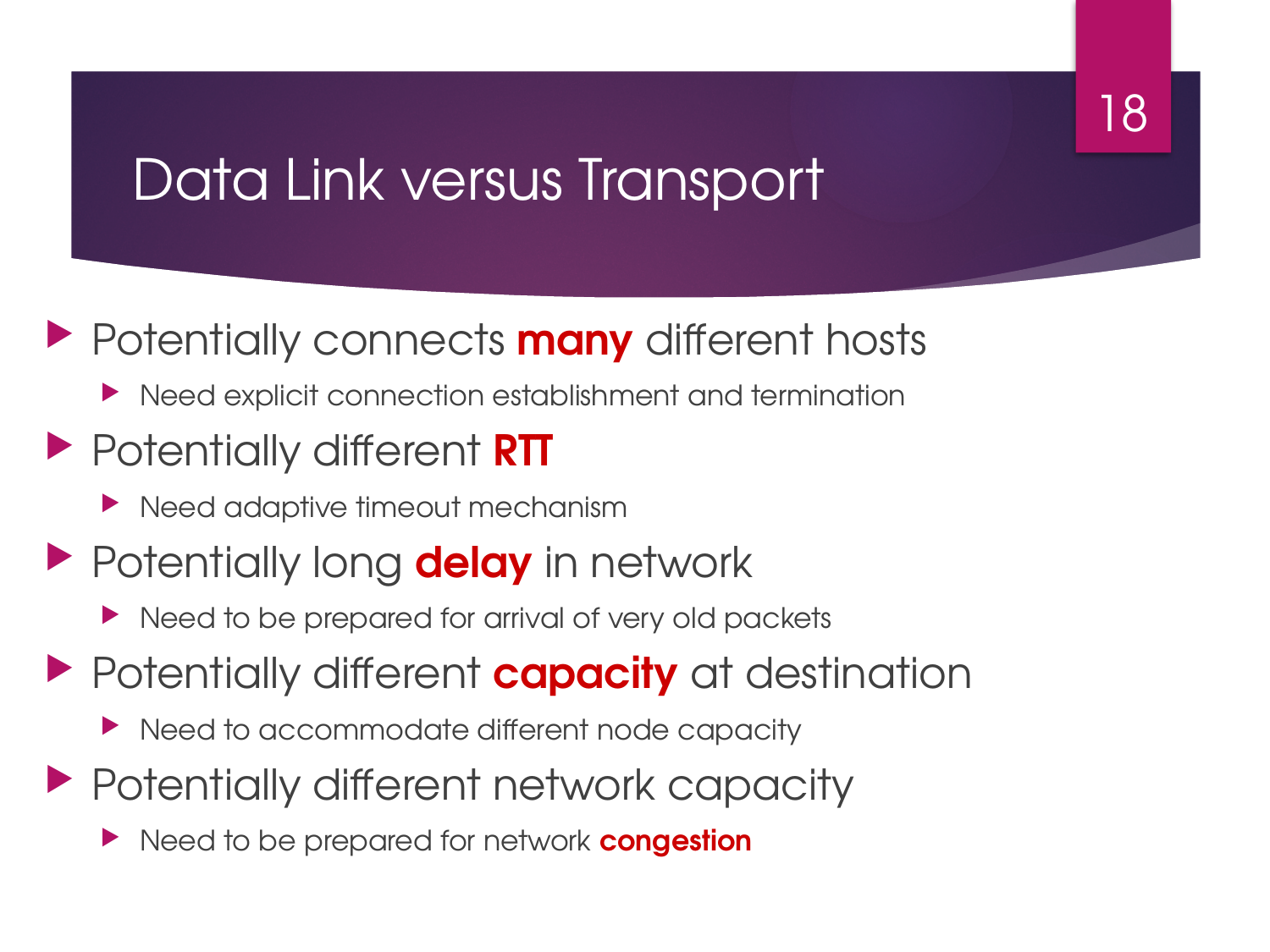

18
# Data Link versus Transport
Potentially connects many different hosts
Need explicit connection establishment and termination
Potentially different RTT
Need adaptive timeout mechanism
Potentially long delay in network
Need to be prepared for arrival of very old packets
Potentially different capacity at destination
Need to accommodate different node capacity
Potentially different network capacity
Need to be prepared for network congestion